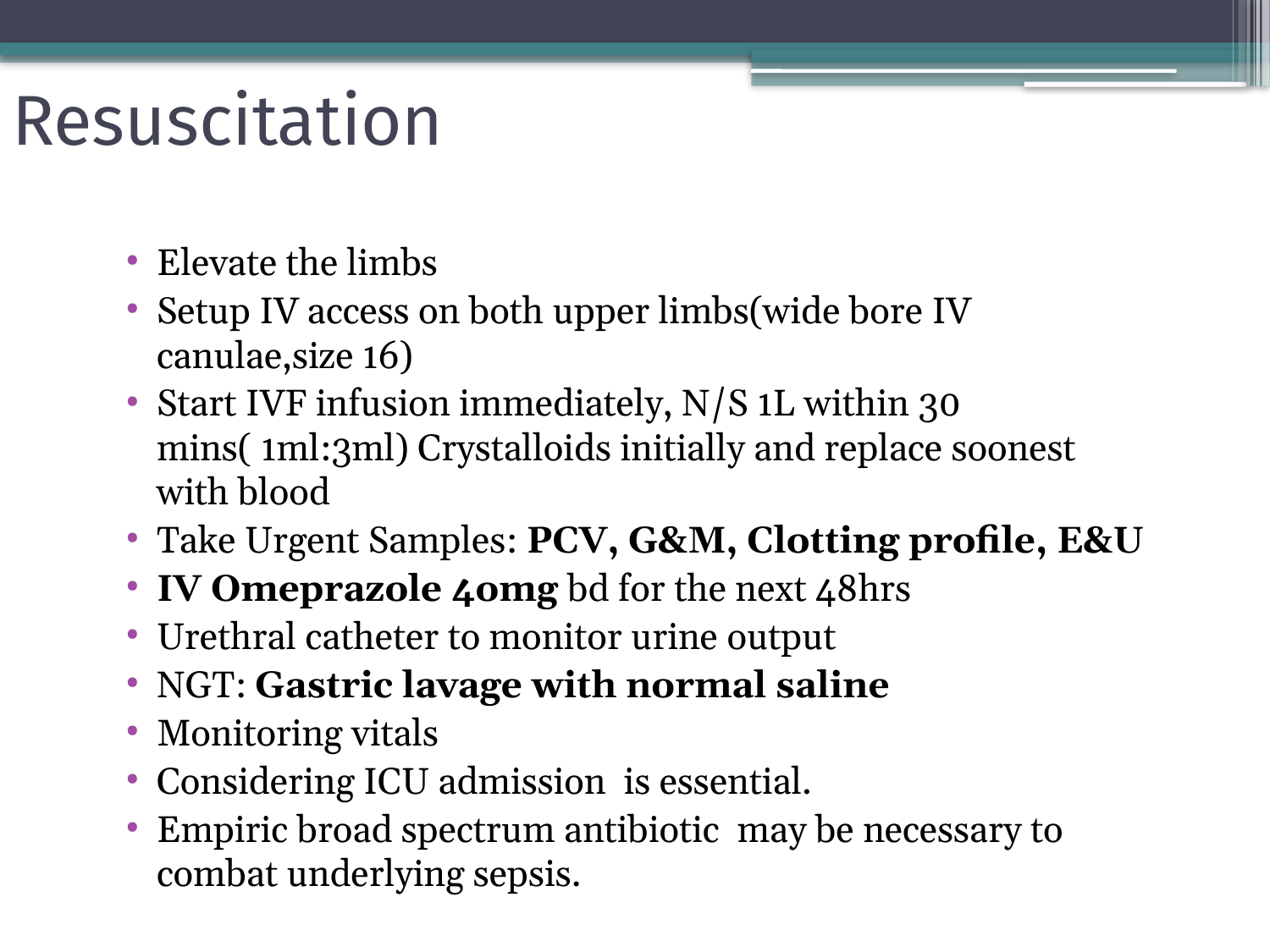

# Resuscitation

Elevate the limbs
Setup IV access on both upper limbs(wide bore IV canulae,size 16)
Start IVF infusion immediately, N/S 1L within 30 mins( 1ml:3ml) Crystalloids initially and replace soonest with blood
Take Urgent Samples: PCV, G&M, Clotting profile, E&U
IV Omeprazole 4omg bd for the next 48hrs
Urethral catheter to monitor urine output
NGT: Gastric lavage with normal saline
Monitoring vitals
Considering ICU admission  is essential.
Empiric broad spectrum antibiotic  may be necessary to combat underlying sepsis.